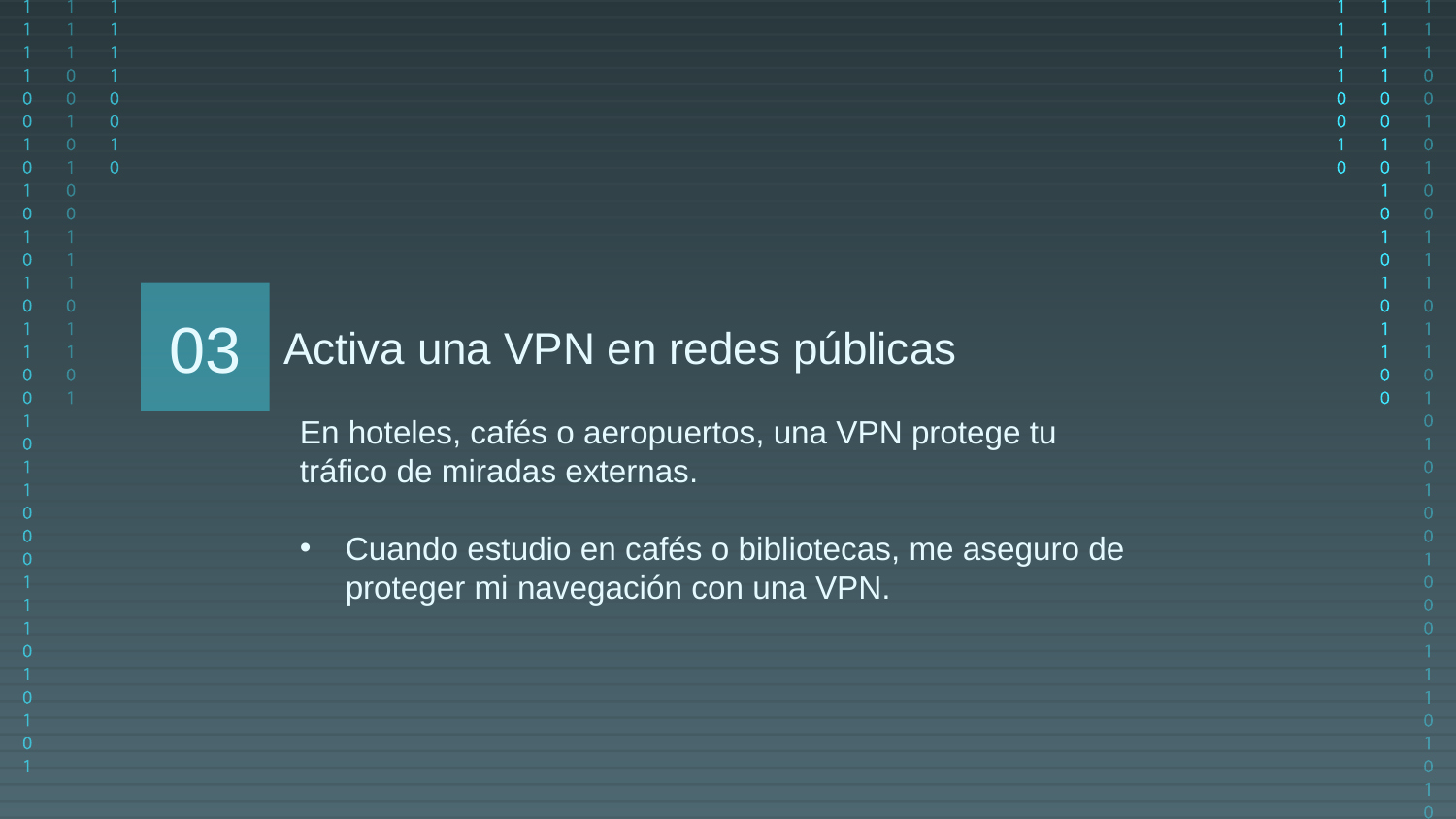

03
Activa una VPN en redes públicas
En hoteles, cafés o aeropuertos, una VPN protege tu tráfico de miradas externas.

Cuando estudio en cafés o bibliotecas, me aseguro de proteger mi navegación con una VPN.